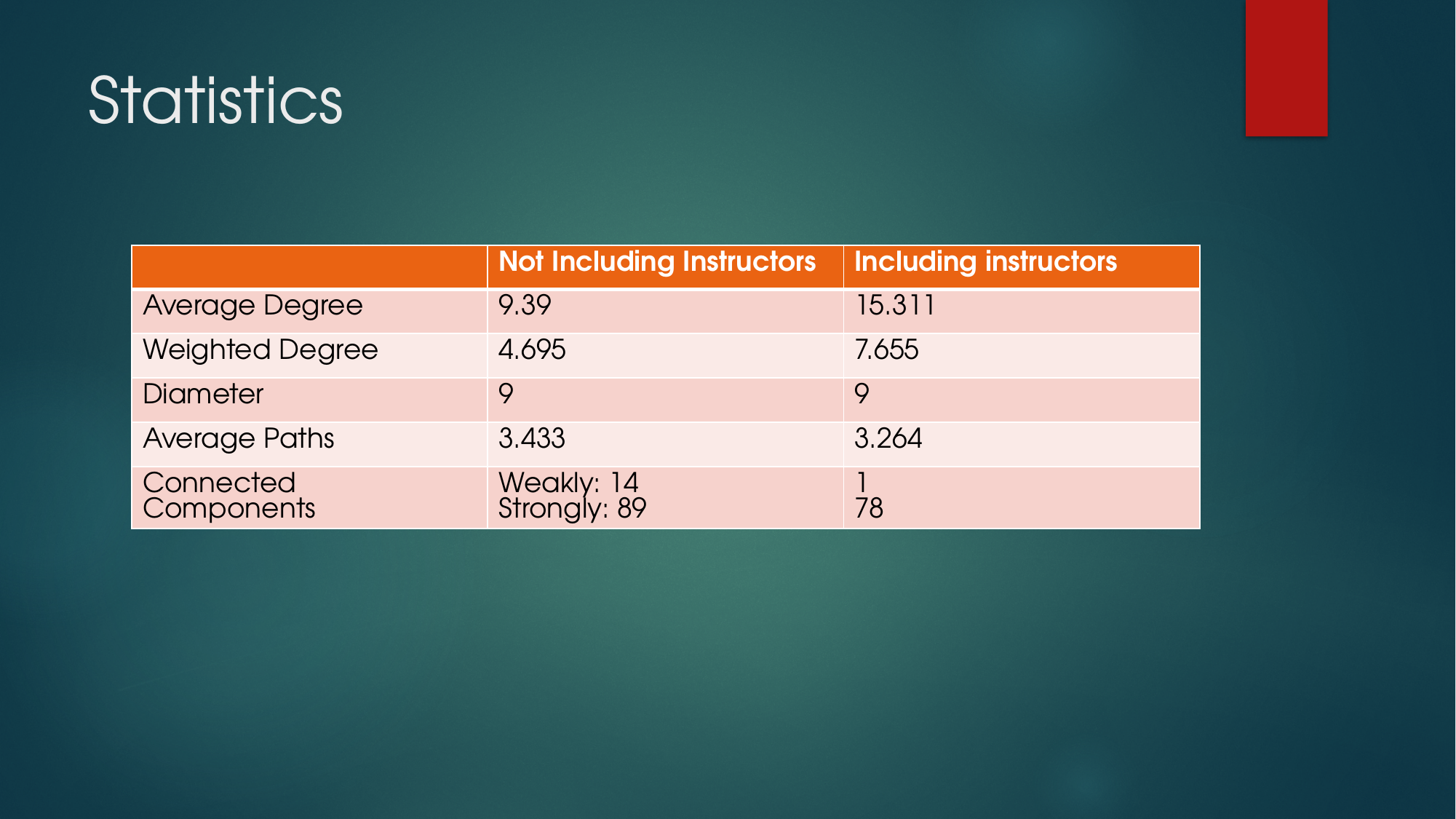

# Statistics
|  | Not Including Instructors | Including instructors |
| --- | --- | --- |
| Average Degree | 9.39 | 15.311 |
| Weighted Degree | 4.695 | 7.655 |
| Diameter | 9 | 9 |
| Average Paths | 3.433 | 3.264 |
| Connected Components | Weakly: 14 Strongly: 89 | 1 78 |